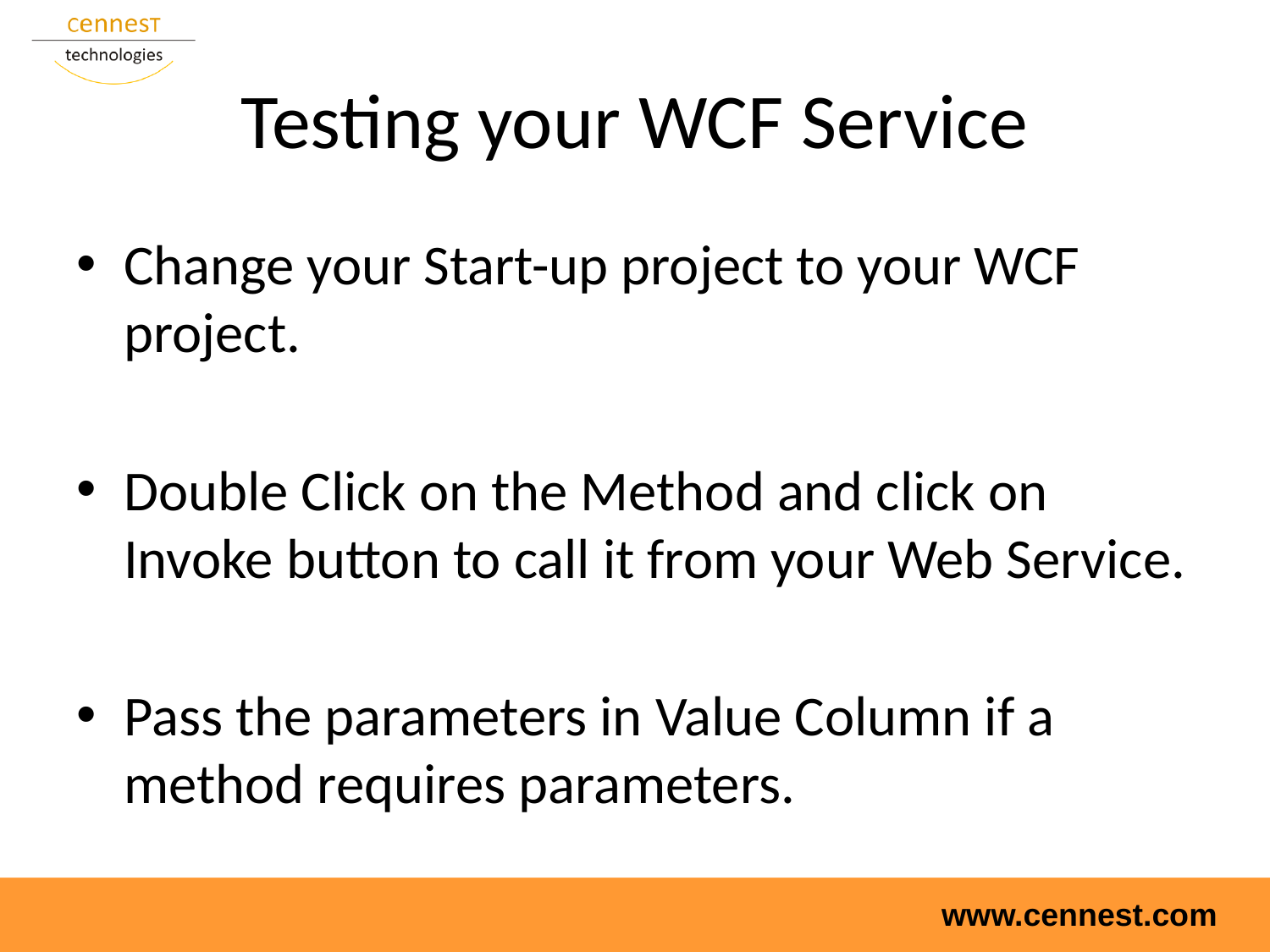

# Testing your WCF Service
Change your Start-up project to your WCF project.

Double Click on the Method and click on Invoke button to call it from your Web Service.

Pass the parameters in Value Column if a method requires parameters.